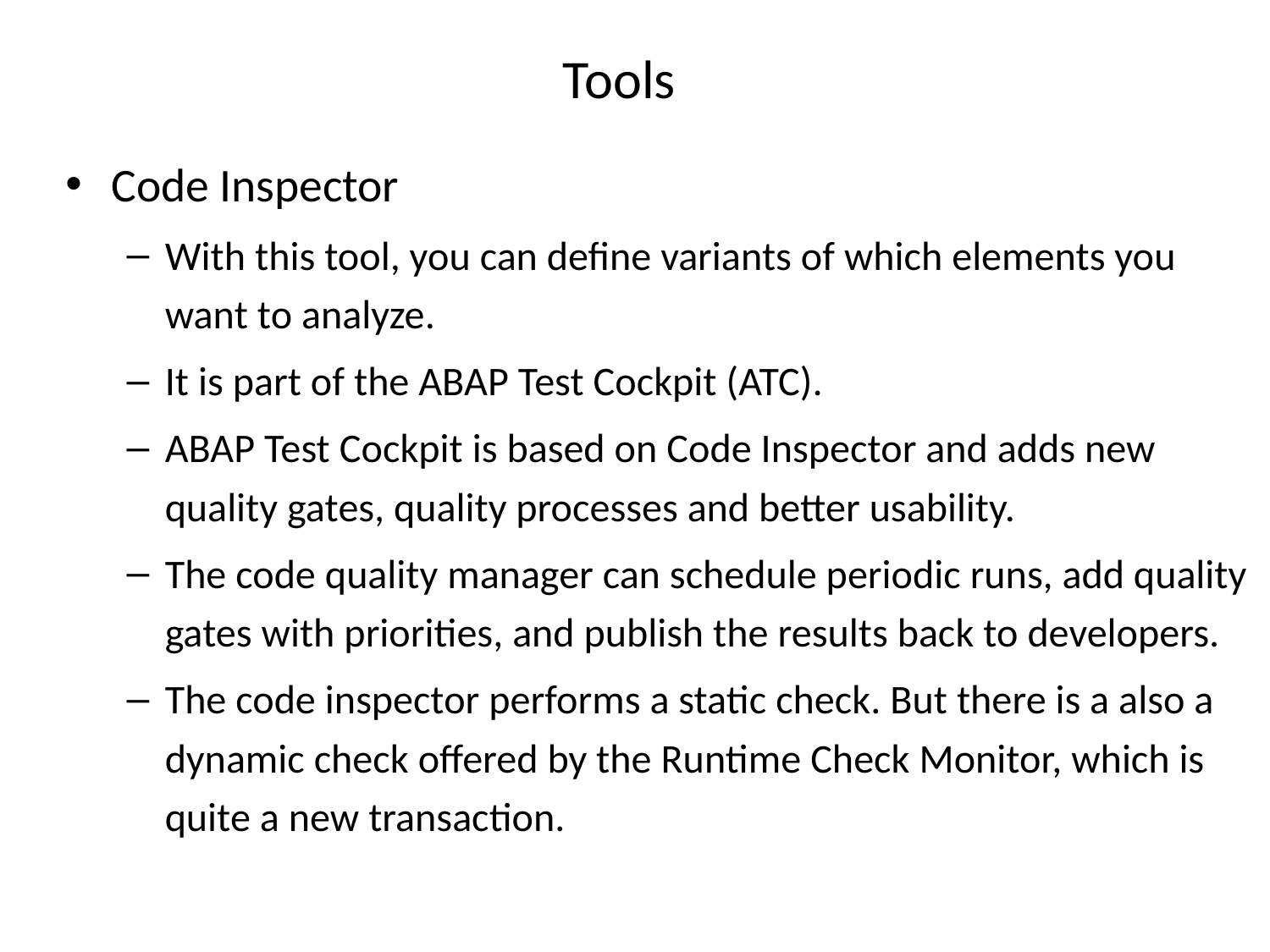

# Tools
Code Inspector
With this tool, you can define variants of which elements you want to analyze.
It is part of the ABAP Test Cockpit (ATC).
ABAP Test Cockpit is based on Code Inspector and adds new quality gates, quality processes and better usability.
The code quality manager can schedule periodic runs, add quality gates with priorities, and publish the results back to developers.
The code inspector performs a static check. But there is a also a dynamic check offered by the Runtime Check Monitor, which is quite a new transaction.